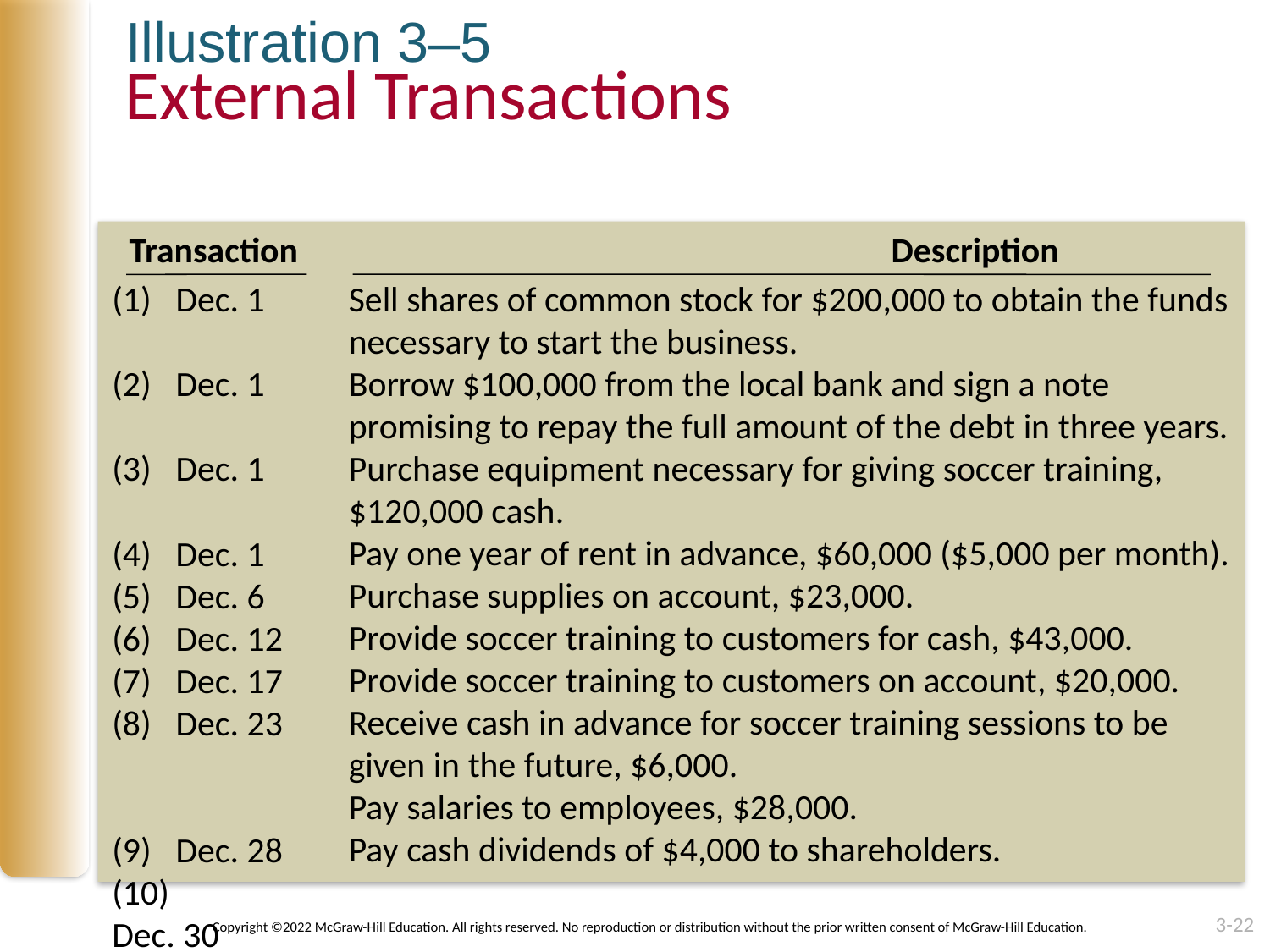

# Illustration 3–5
External Transactions

Transaction    					Description
Sell shares of common stock for $200,000 to obtain the funds necessary to start the business.
Borrow $100,000 from the local bank and sign a note promising to repay the full amount of the debt in three years.
Purchase equipment necessary for giving soccer training, $120,000 cash.
Pay one year of rent in advance, $60,000 ($5,000 per month).
Purchase supplies on account, $23,000.
Provide soccer training to customers for cash, $43,000.
Provide soccer training to customers on account, $20,000.
Receive cash in advance for soccer training sessions to be given in the future, $6,000.
Pay salaries to employees, $28,000.
Pay cash dividends of $4,000 to shareholders.
  Dec. 1

  Dec. 1

  Dec. 1

  Dec. 1
  Dec. 6
  Dec. 12
  Dec. 17
  Dec. 23

  Dec. 28
(10)	Dec. 30
3-22
Copyright ©2022 McGraw-Hill Education. All rights reserved. No reproduction or distribution without the prior written consent of McGraw-Hill Education.